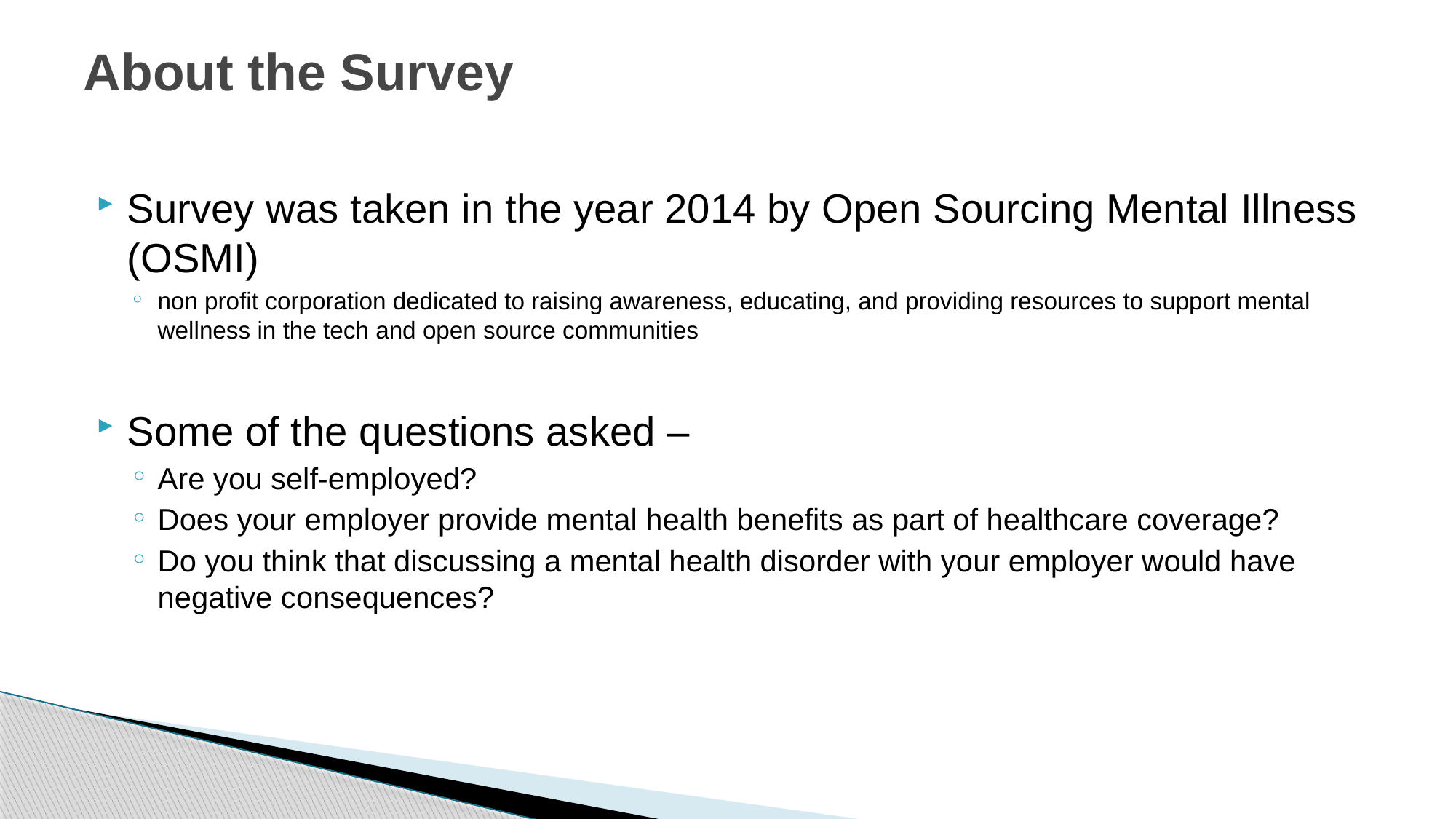

# About the Survey
Survey was taken in the year 2014 by Open Sourcing Mental Illness (OSMI)
non profit corporation dedicated to raising awareness, educating, and providing resources to support mental wellness in the tech and open source communities

Some of the questions asked –
Are you self-employed?
Does your employer provide mental health benefits as part of healthcare coverage?
Do you think that discussing a mental health disorder with your employer would have negative consequences?